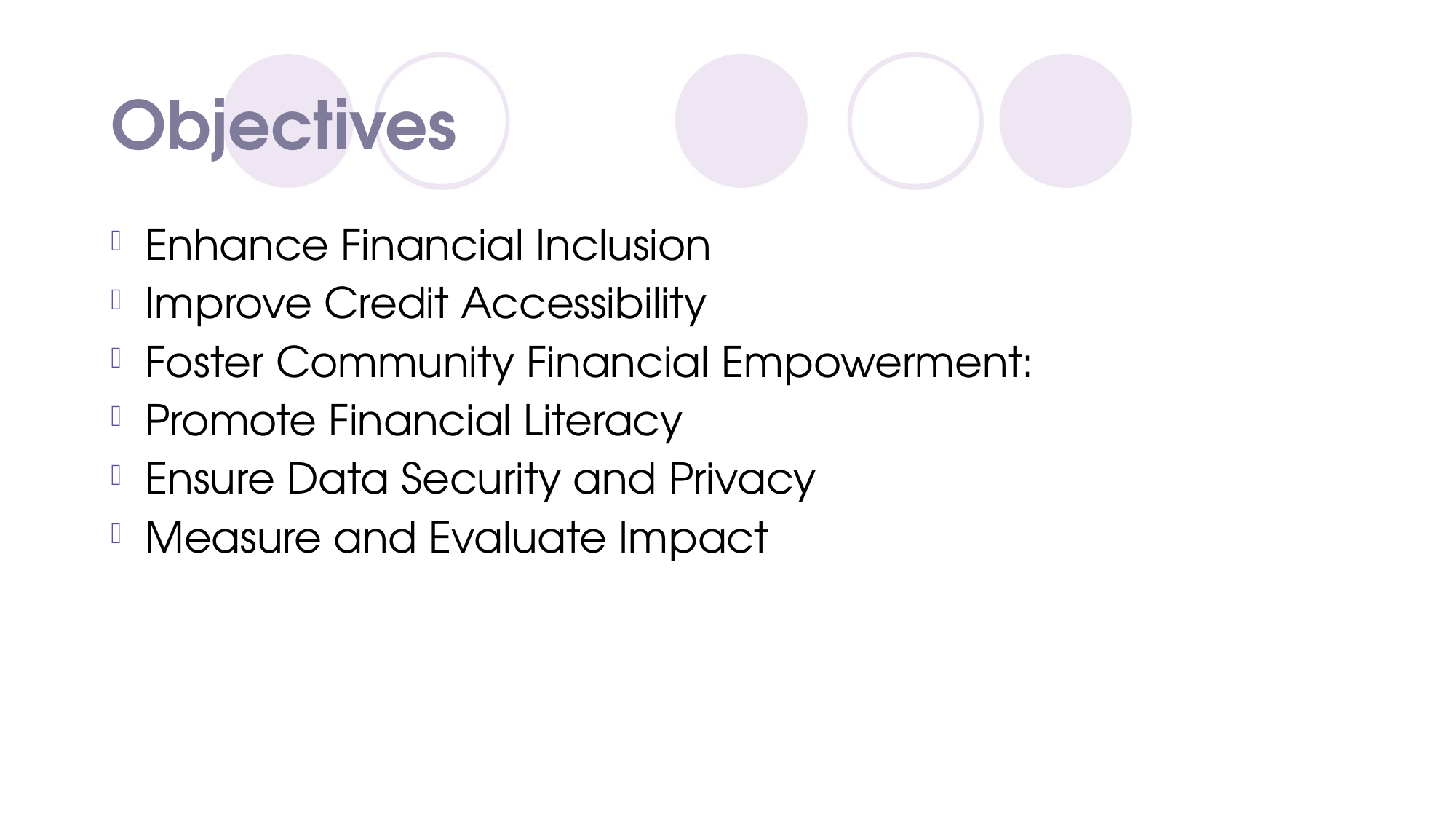

# Objectives
Enhance Financial Inclusion
Improve Credit Accessibility
Foster Community Financial Empowerment:
Promote Financial Literacy
Ensure Data Security and Privacy
Measure and Evaluate Impact